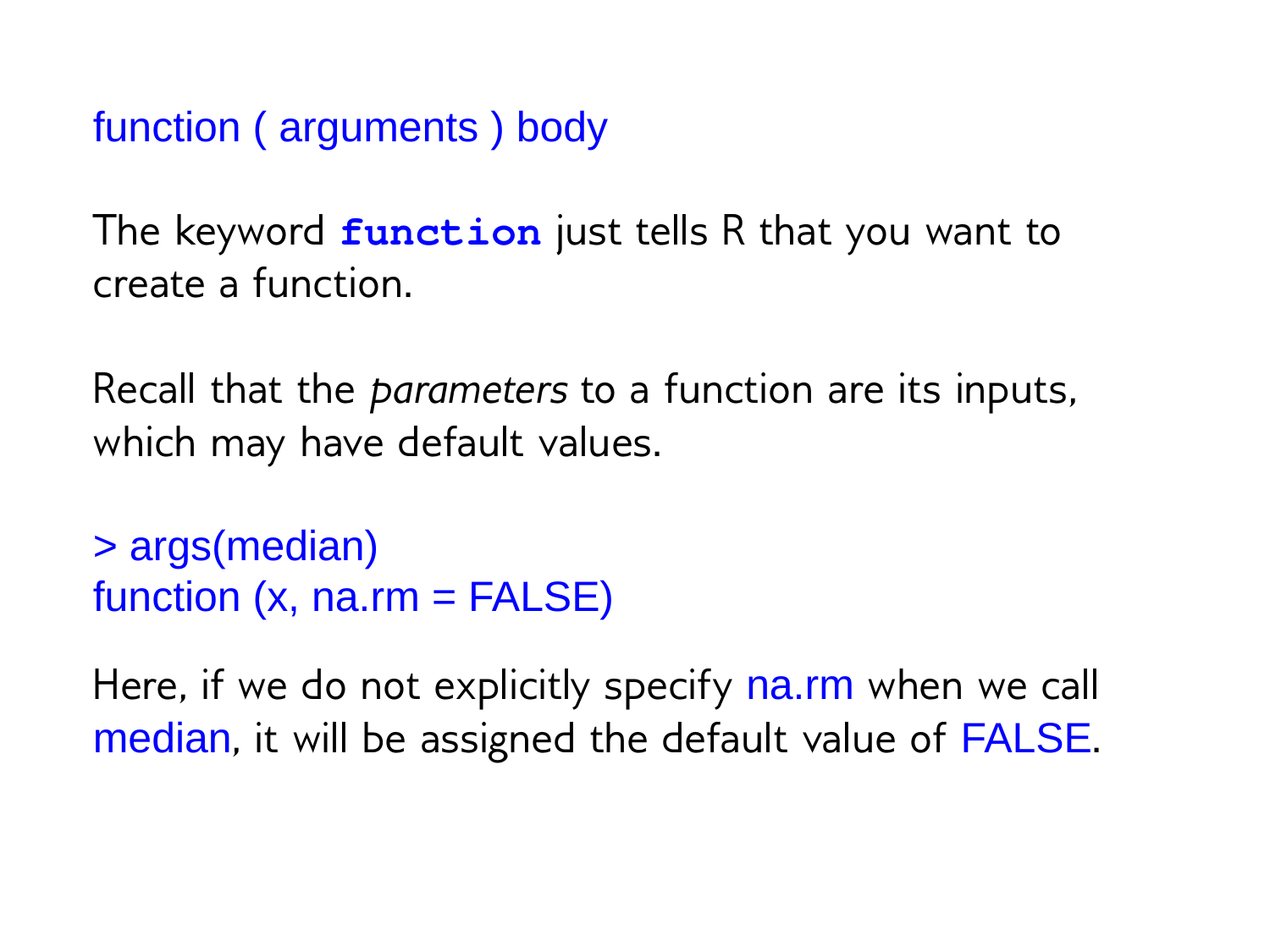

function ( arguments ) body

The keyword function just tells R that you want to create a function.

Recall that the parameters to a function are its inputs, which may have default values.

> args(median)
function (x, na.rm = FALSE)

Here, if we do not explicitly specify na.rm when we call median, it will be assigned the default value of FALSE.